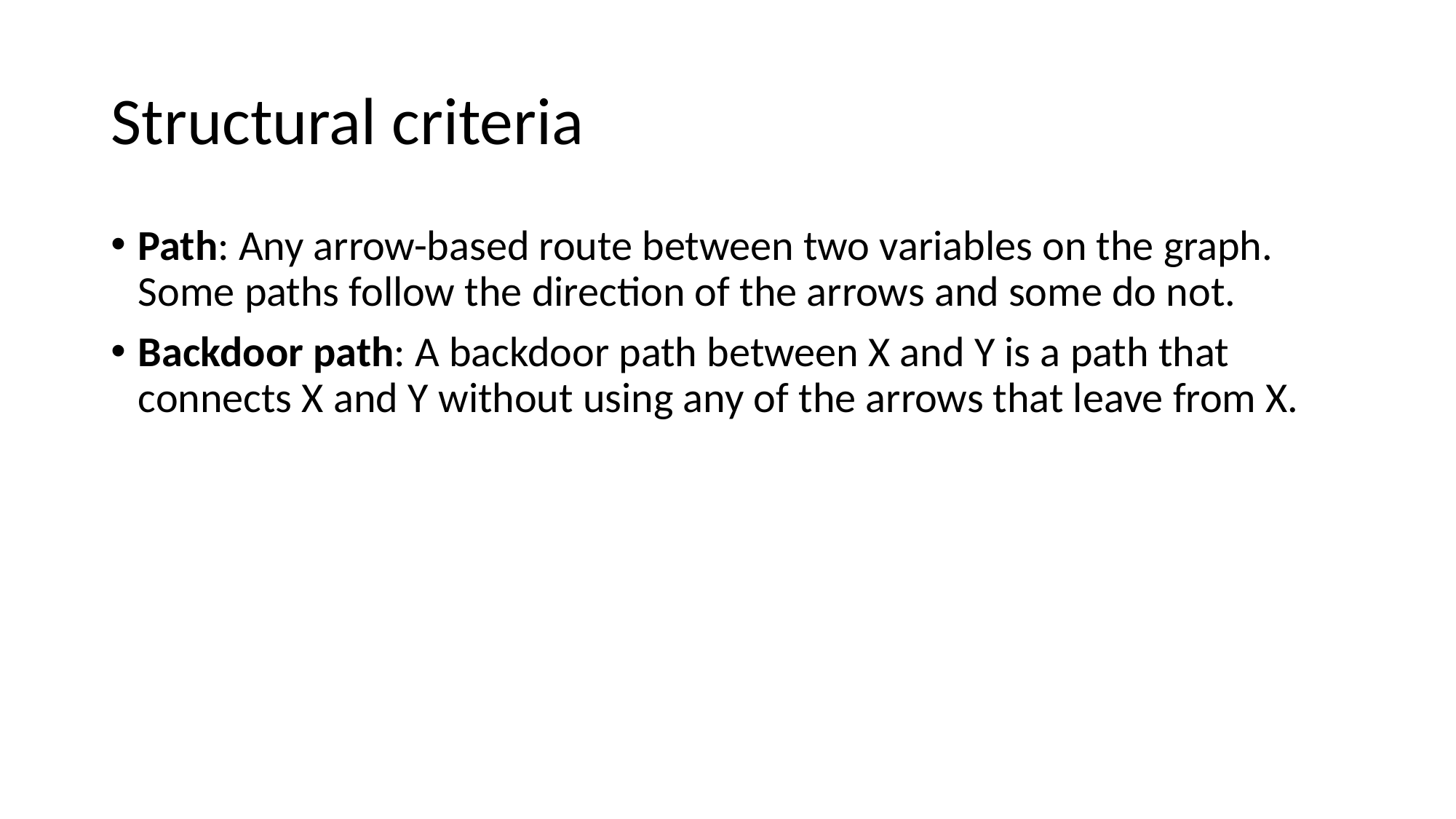

# Structural criteria
Path: Any arrow-based route between two variables on the graph. Some paths follow the direction of the arrows and some do not.
Backdoor path: A backdoor path between X and Y is a path that connects X and Y without using any of the arrows that leave from X.